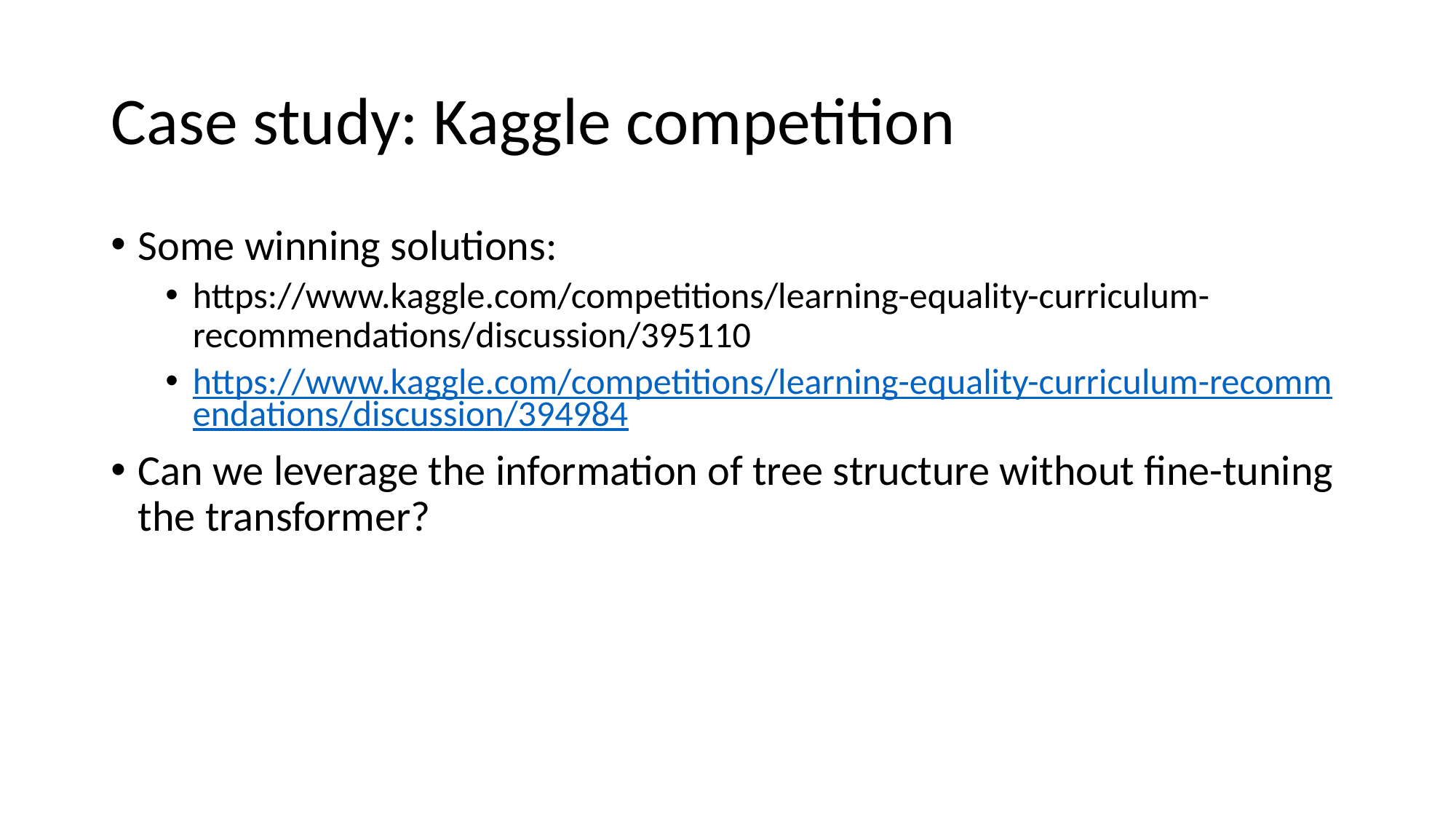

# Case study: Kaggle competition
Some winning solutions:
https://www.kaggle.com/competitions/learning-equality-curriculum-recommendations/discussion/395110
https://www.kaggle.com/competitions/learning-equality-curriculum-recommendations/discussion/394984
Can we leverage the information of tree structure without fine-tuning the transformer?